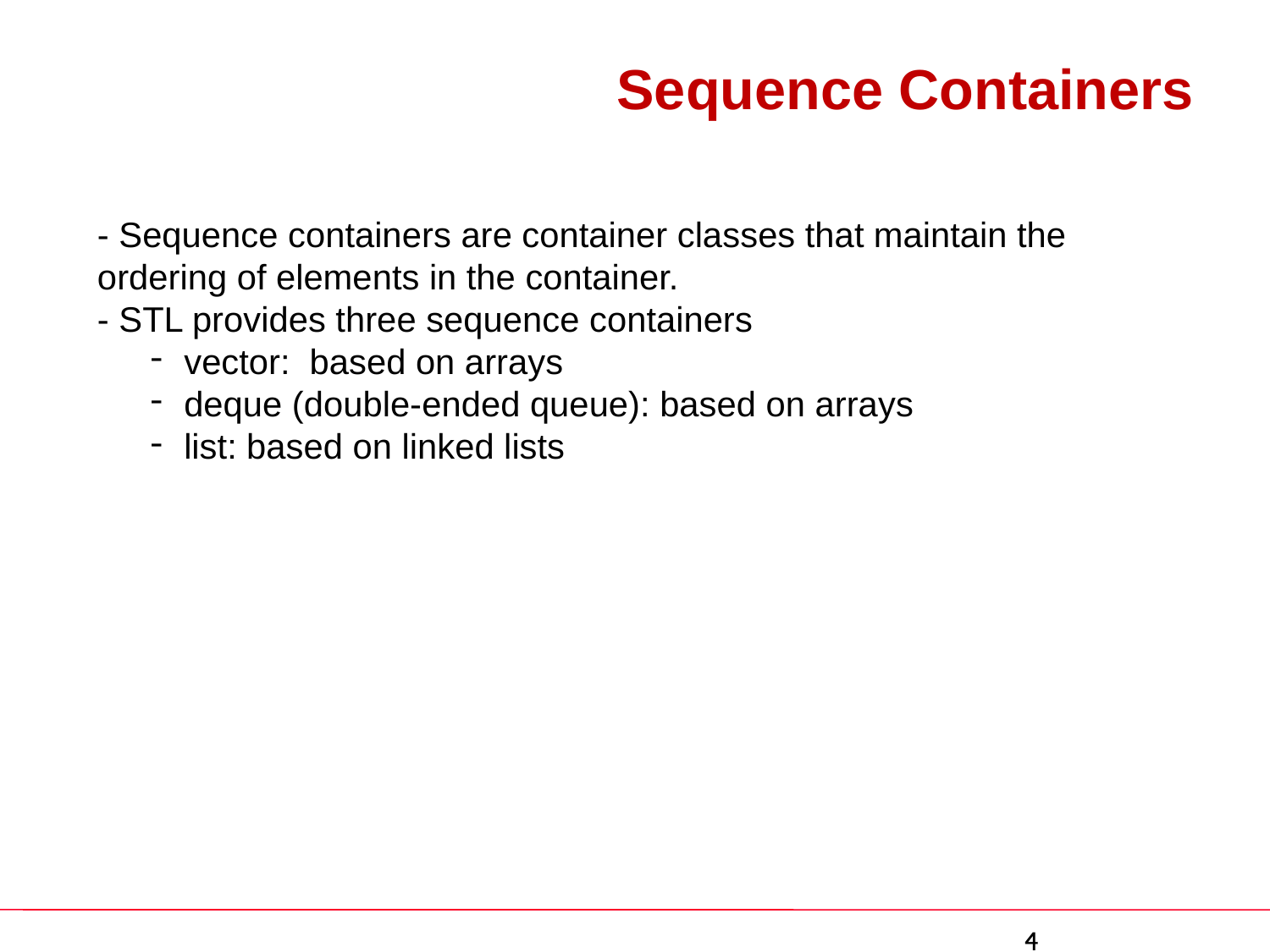

# Sequence Containers
- Sequence containers are container classes that maintain the ordering of elements in the container.
- STL provides three sequence containers
vector:  based on arrays
deque (double-ended queue): based on arrays
list: based on linked lists
 4